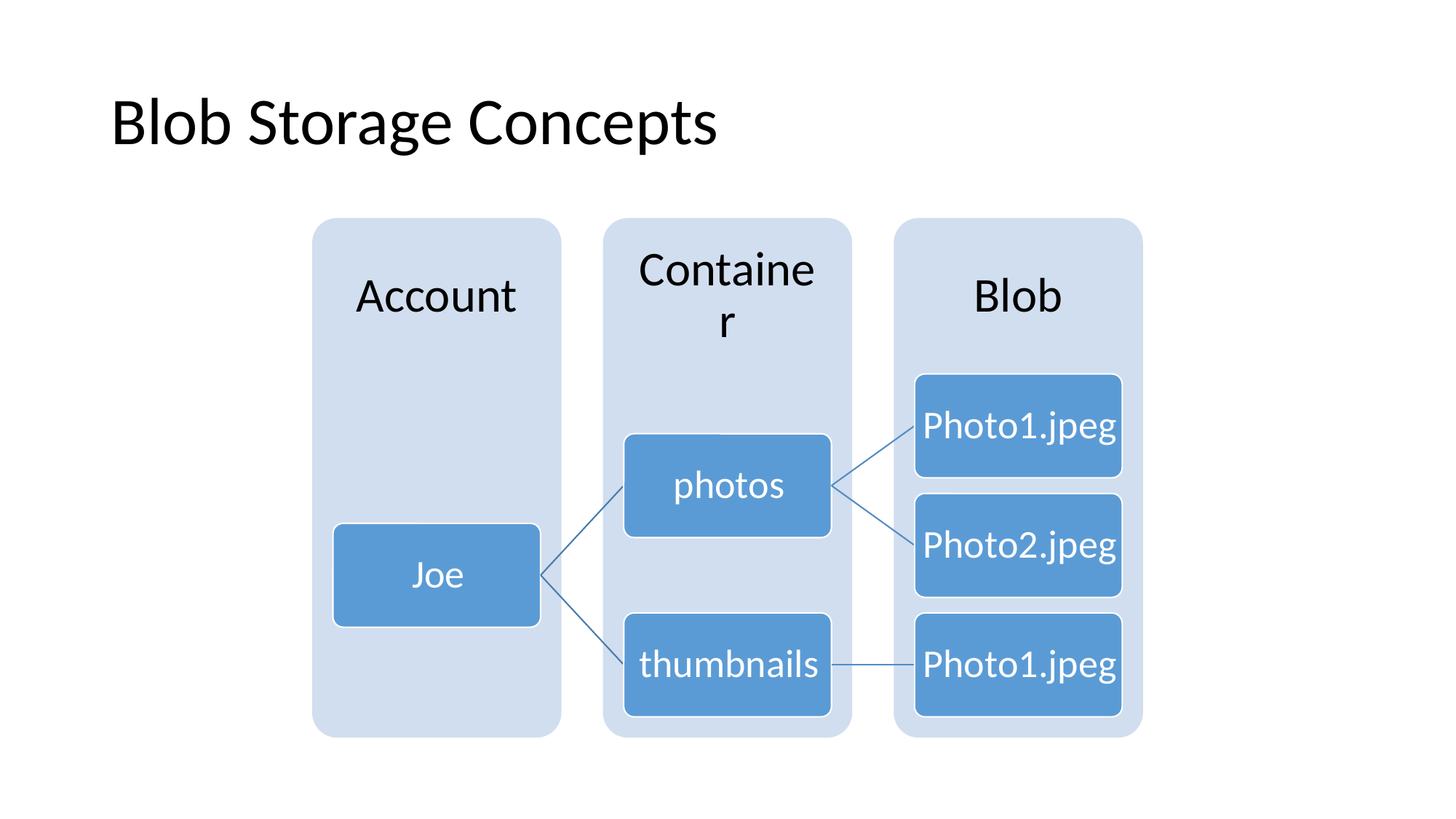

# Blob Storage Concepts
Blob
Container
Account
Joe

photos

Photo1.jpeg

Photo2.jpeg

thumbnails

Photo1.jpeg